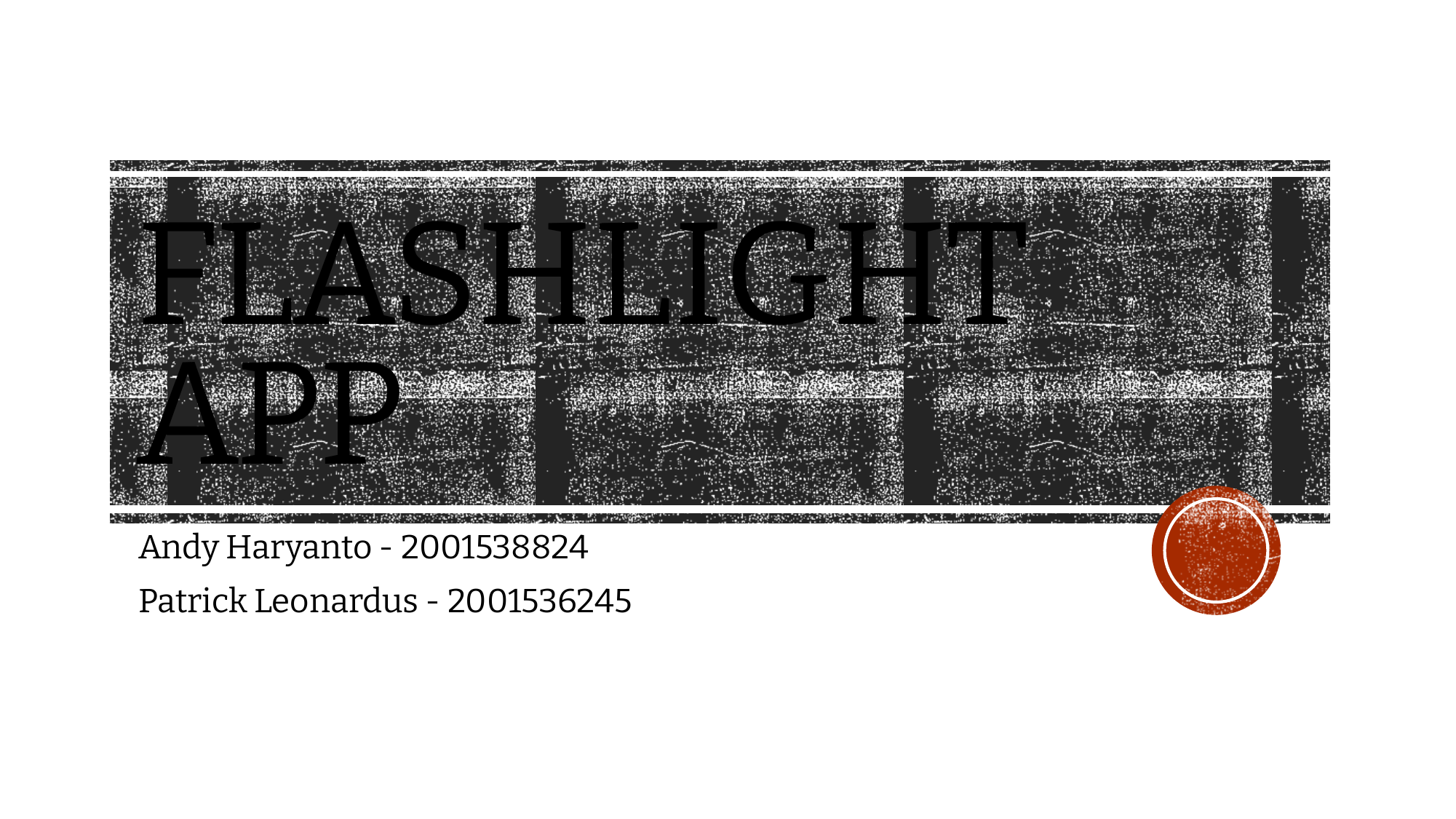

# Flashlight app
Andy Haryanto - 2001538824
Patrick Leonardus - 2001536245